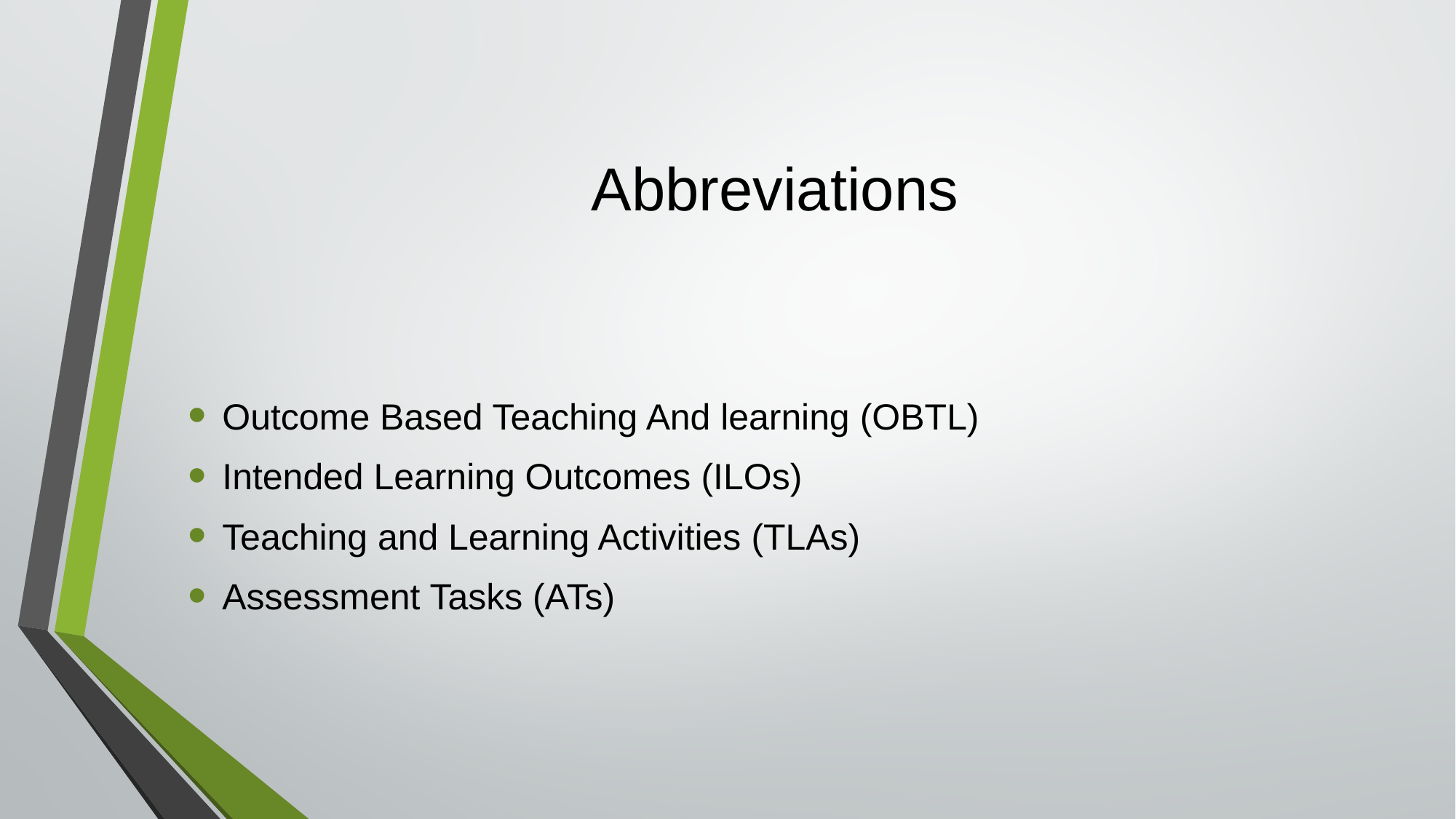

# Abbreviations
Outcome Based Teaching And learning (OBTL)
Intended Learning Outcomes (ILOs)
Teaching and Learning Activities (TLAs)
Assessment Tasks (ATs)